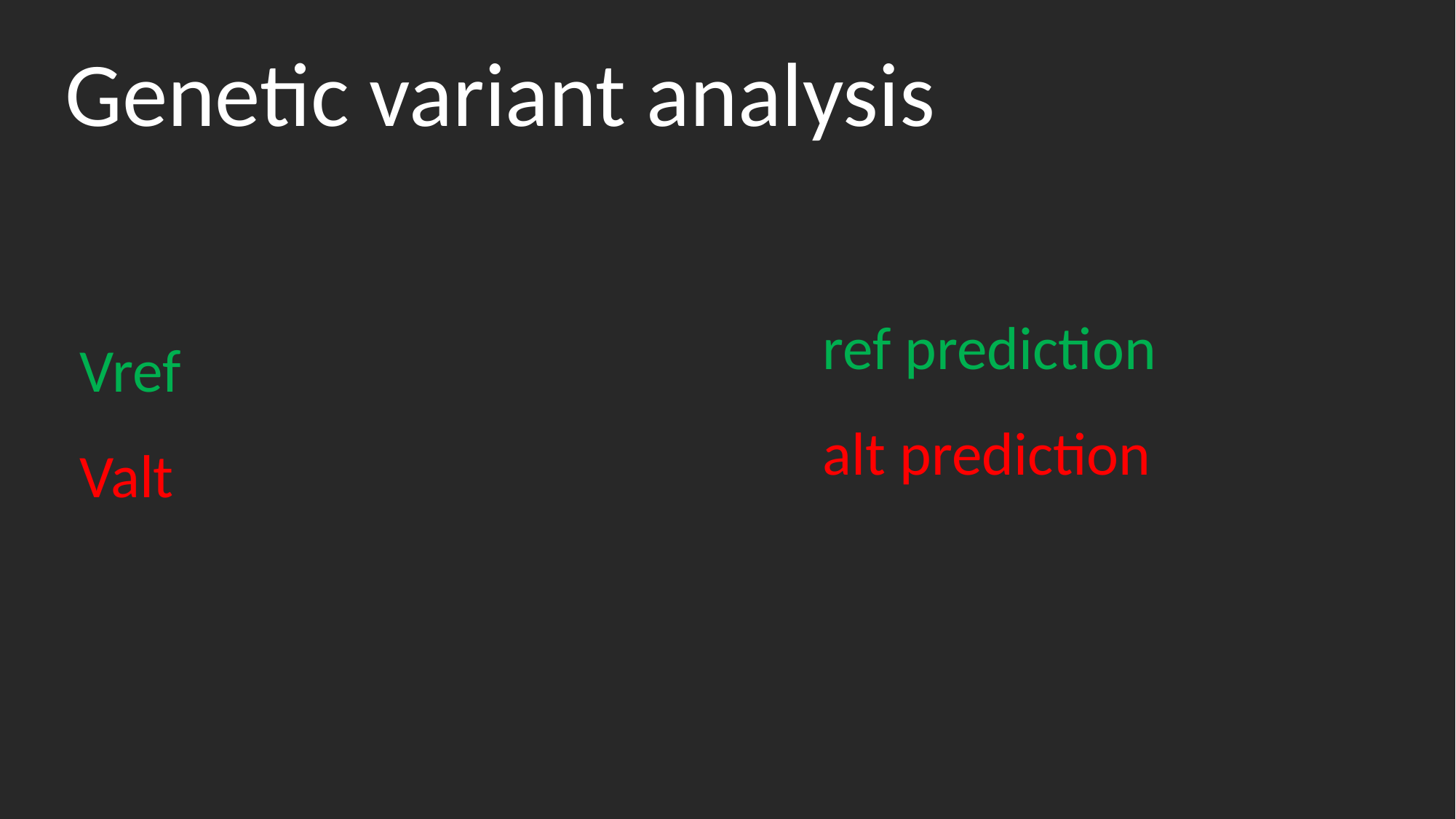

Genetic variant analysis
ref prediction
Vref
alt prediction
Valt